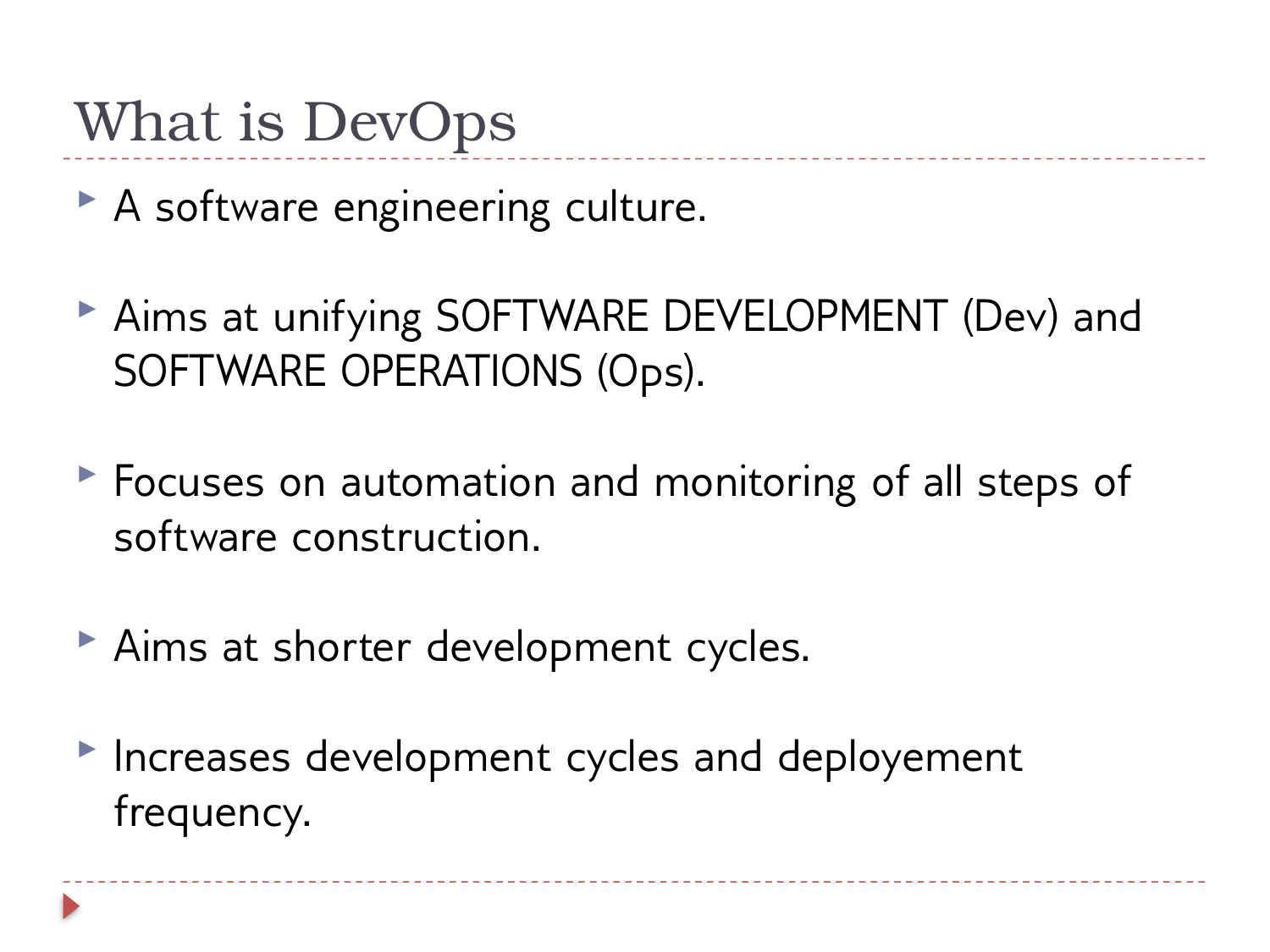

What is DevOps
A software engineering culture.

Aims at unifying SOFTWARE DEVELOPMENT (Dev) and SOFTWARE OPERATIONS (Ops).

Focuses on automation and monitoring of all steps of software construction.

Aims at shorter development cycles.

Increases development cycles and deployement frequency.